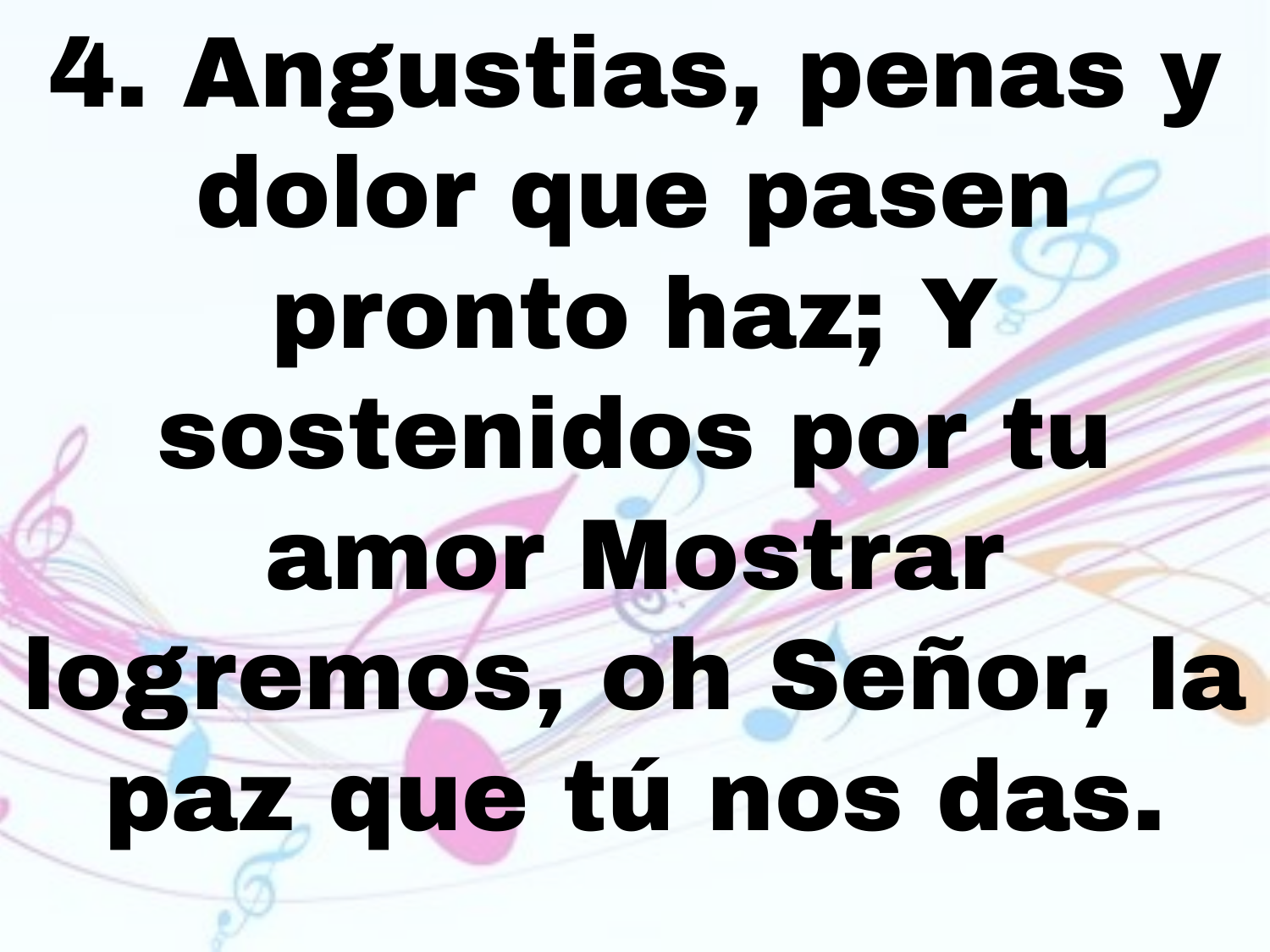

4. Angustias, penas y dolor que pasen pronto haz; Y sostenidos por tu amor Mostrar logremos, oh Señor, la paz que tú nos das.